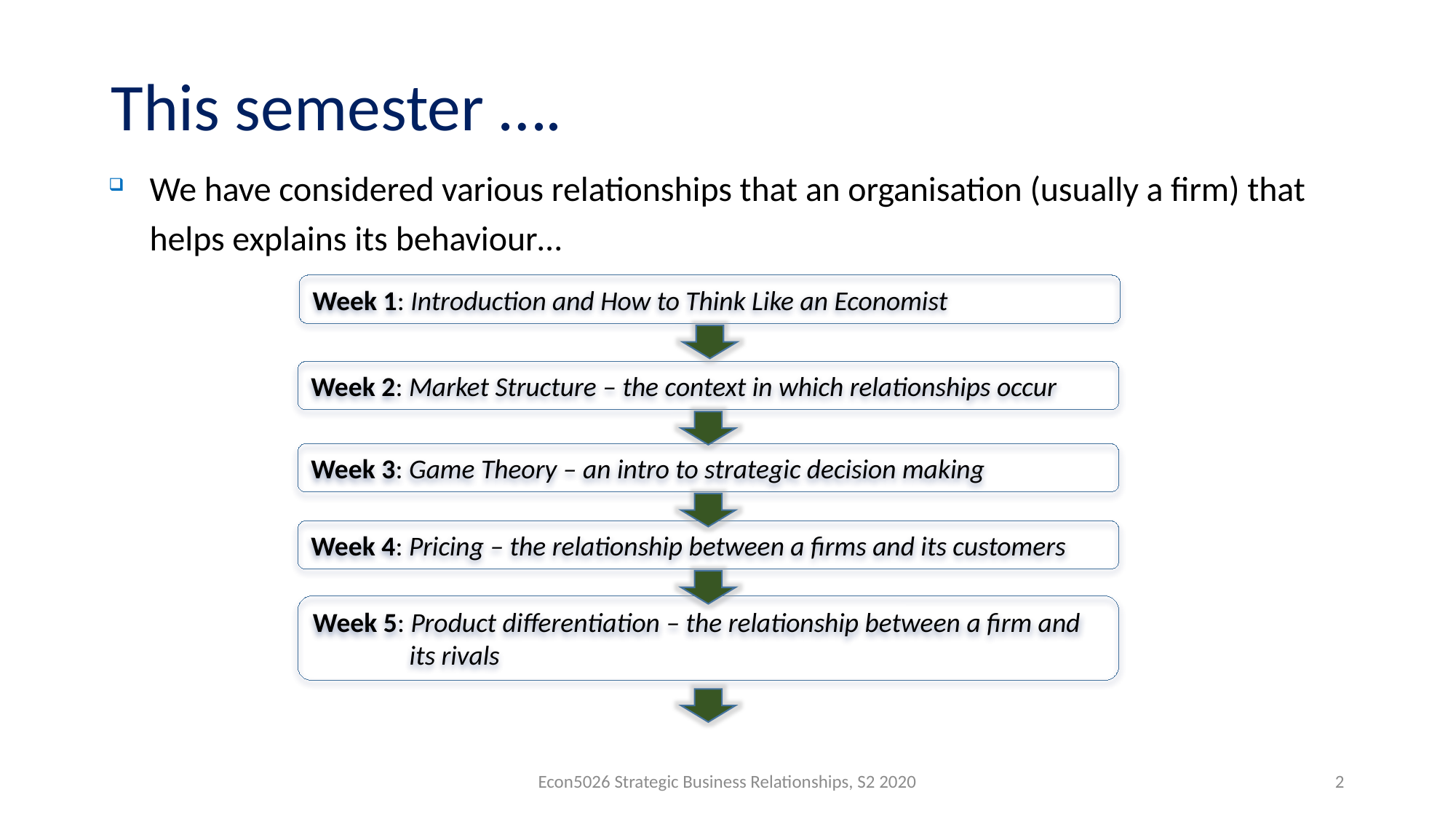

# This semester ….
We have considered various relationships that an organisation (usually a firm) that helps explains its behaviour…

Week 1: Introduction and How to Think Like an Economist

Week 2: Market Structure – the context in which relationships occur

Week 3: Game Theory – an intro to strategic decision making

Week 4: Pricing – the relationship between a firms and its customers

Week 5: Product differentiation – the relationship between a firm and its rivals

Econ5026 Strategic Business Relationships, S2 2020
2